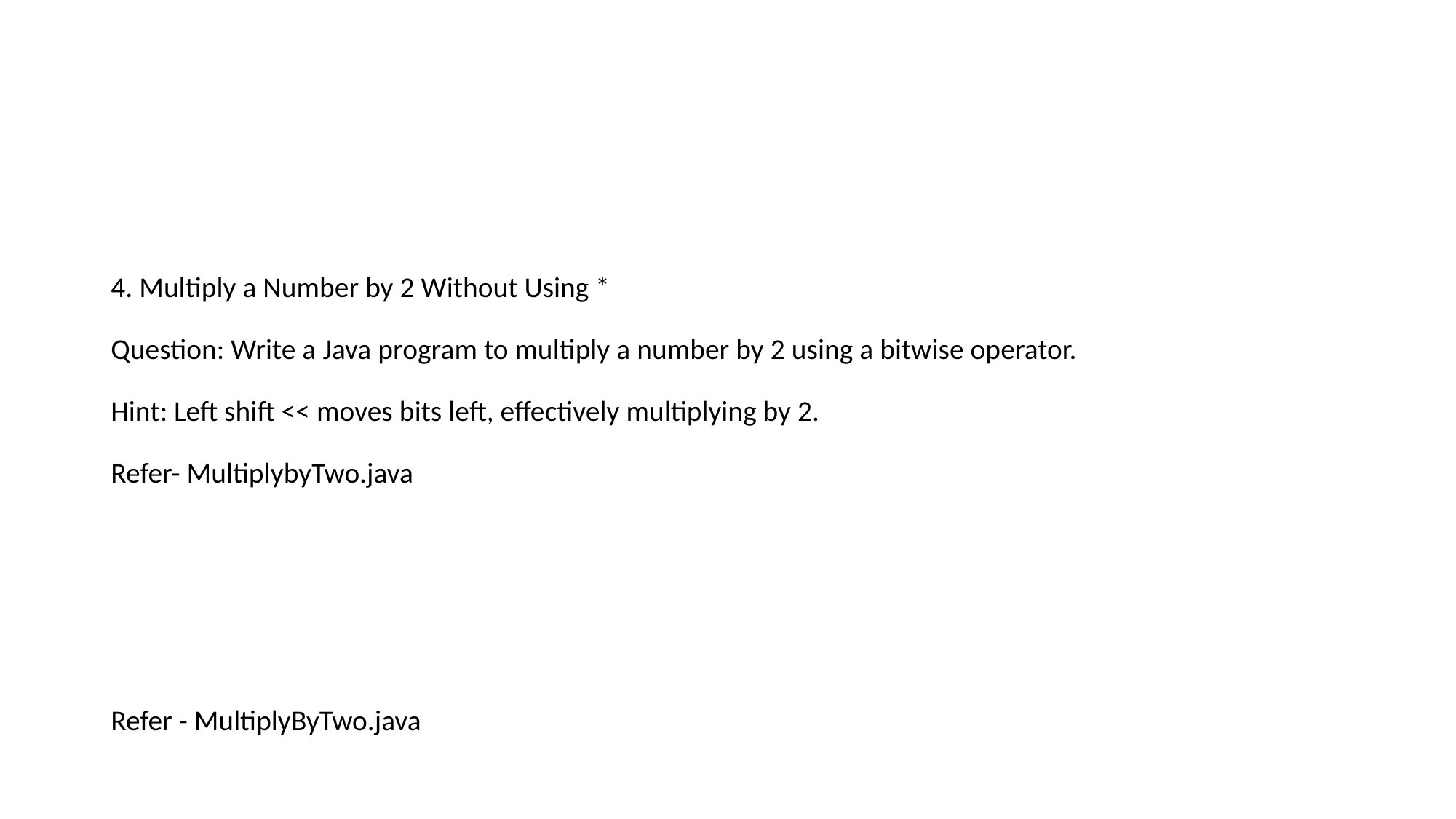

# 4. Multiply a Number by 2 Without Using * Question: Write a Java program to multiply a number by 2 using a bitwise operator. Hint: Left shift << moves bits left, effectively multiplying by 2. Refer- MultiplybyTwo.java Refer - MultiplyByTwo.java